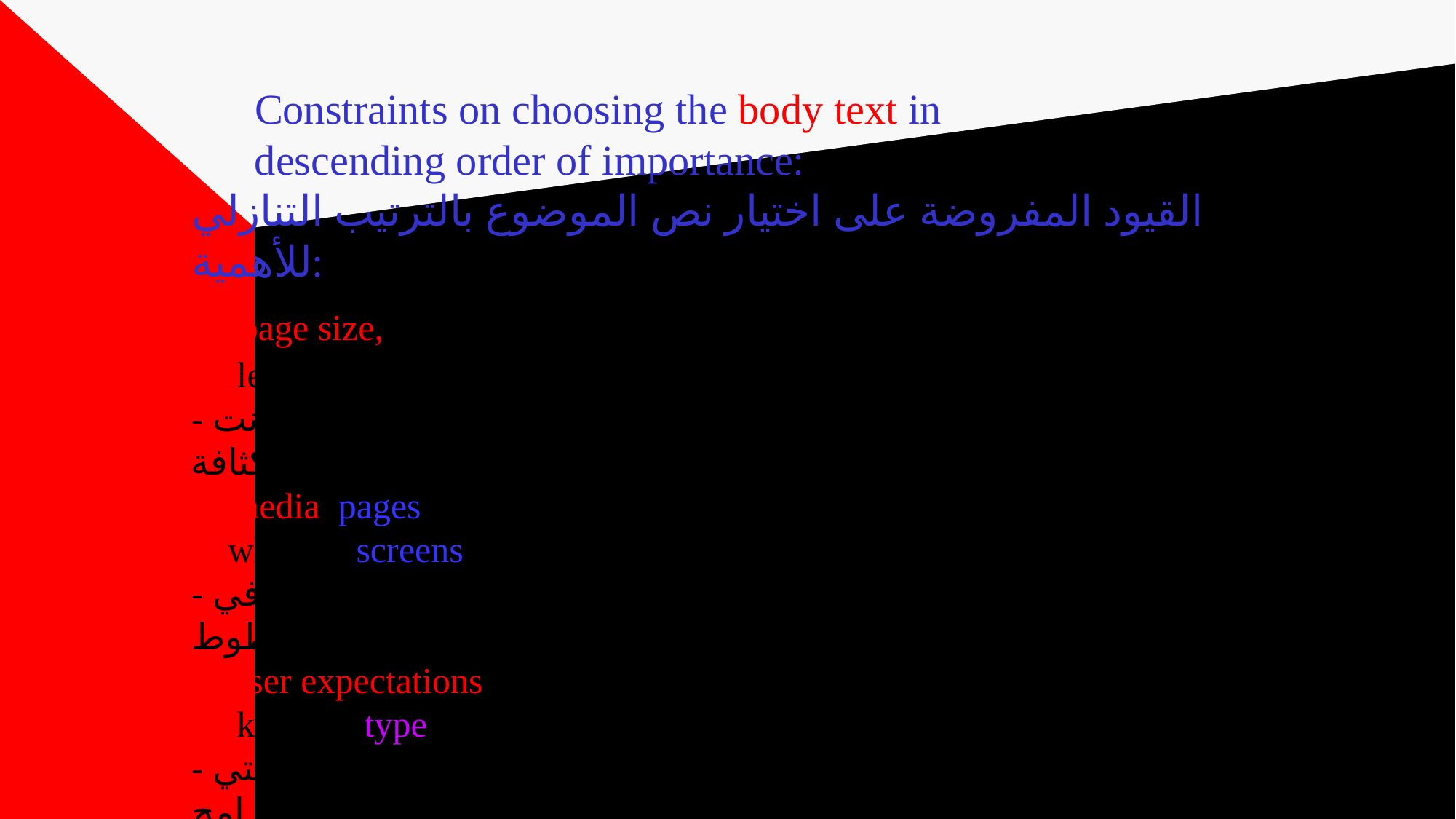

# Constraints on choosing the body text in descending order of importance: القيود المفروضة على اختيار نص الموضوع بالترتيب التنازلي للأهمية: - page size, the smaller the page the smaller the size and the less dense font. - حجم الصفحة، فكلما كانت الصفحة أصغر، كان حجمها أصغر وكانت الخطوط أقل كثافة. - media, pages allow you to use smaller, more detailed fonts, whereas screens allow more limited range of fonts. - الوسائط، تسمح لك الصفحات باستخدام خطوط أصغر وأكثر تفصيلاً، في حين تسمح الشاشات بنطاق أكثر محدودية من الخطوط. - user expectations, the designer should pay attention to what kinds of type users see regularly in software documents. - توقعات المستخدم، يجب على المصمم الانتباه إلى أنواع الخطوط التي يراها المستخدمون بانتظام في مستندات البرامج.